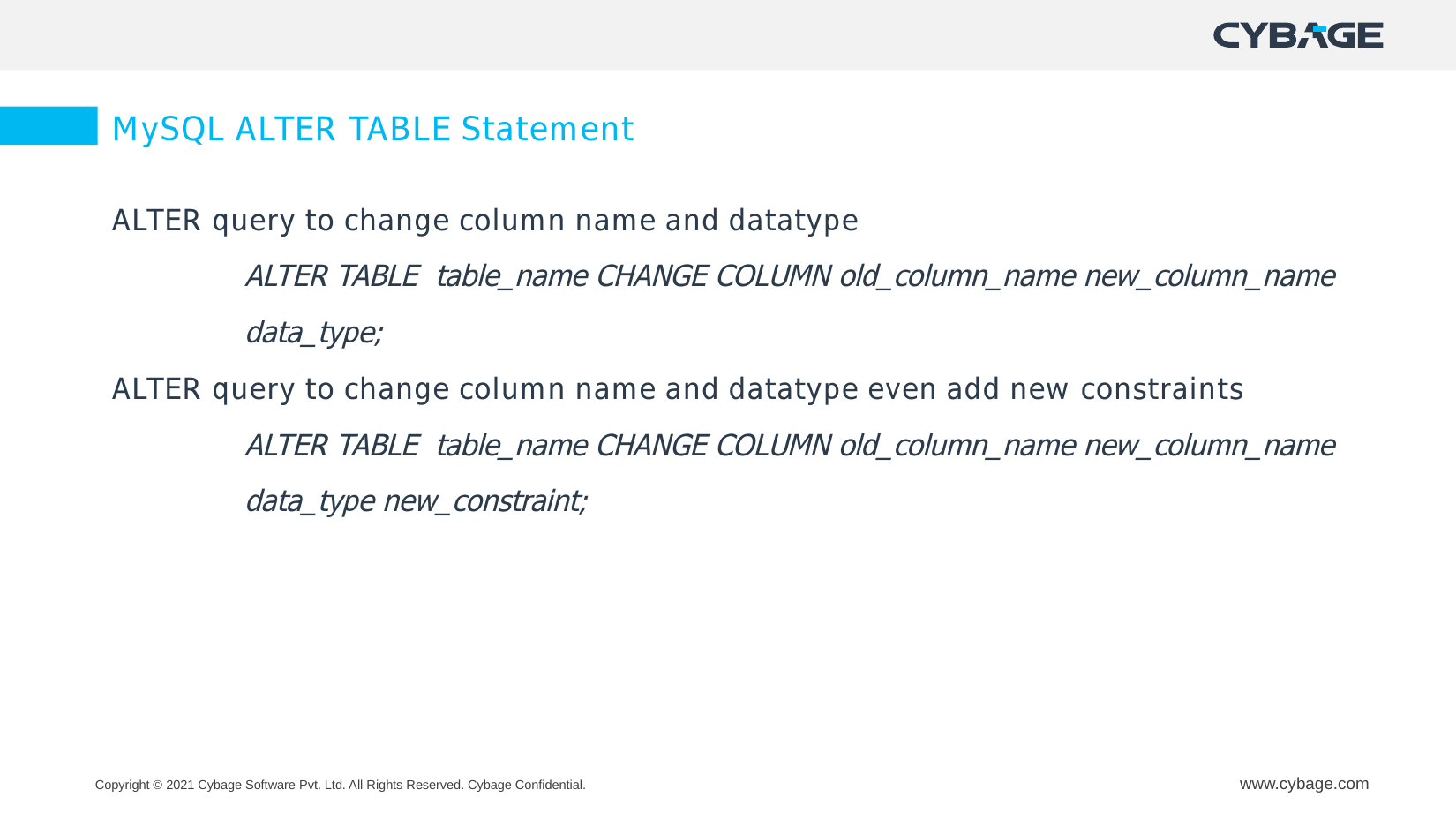

MySQL ALTER TABLE Statement

ALTER query to change column name and datatype
	ALTER TABLE  table_name CHANGE COLUMN old_column_name new_column_name 	data_type;
ALTER query to change column name and datatype even add new constraints
	ALTER TABLE  table_name CHANGE COLUMN old_column_name new_column_name 	data_type new_constraint;